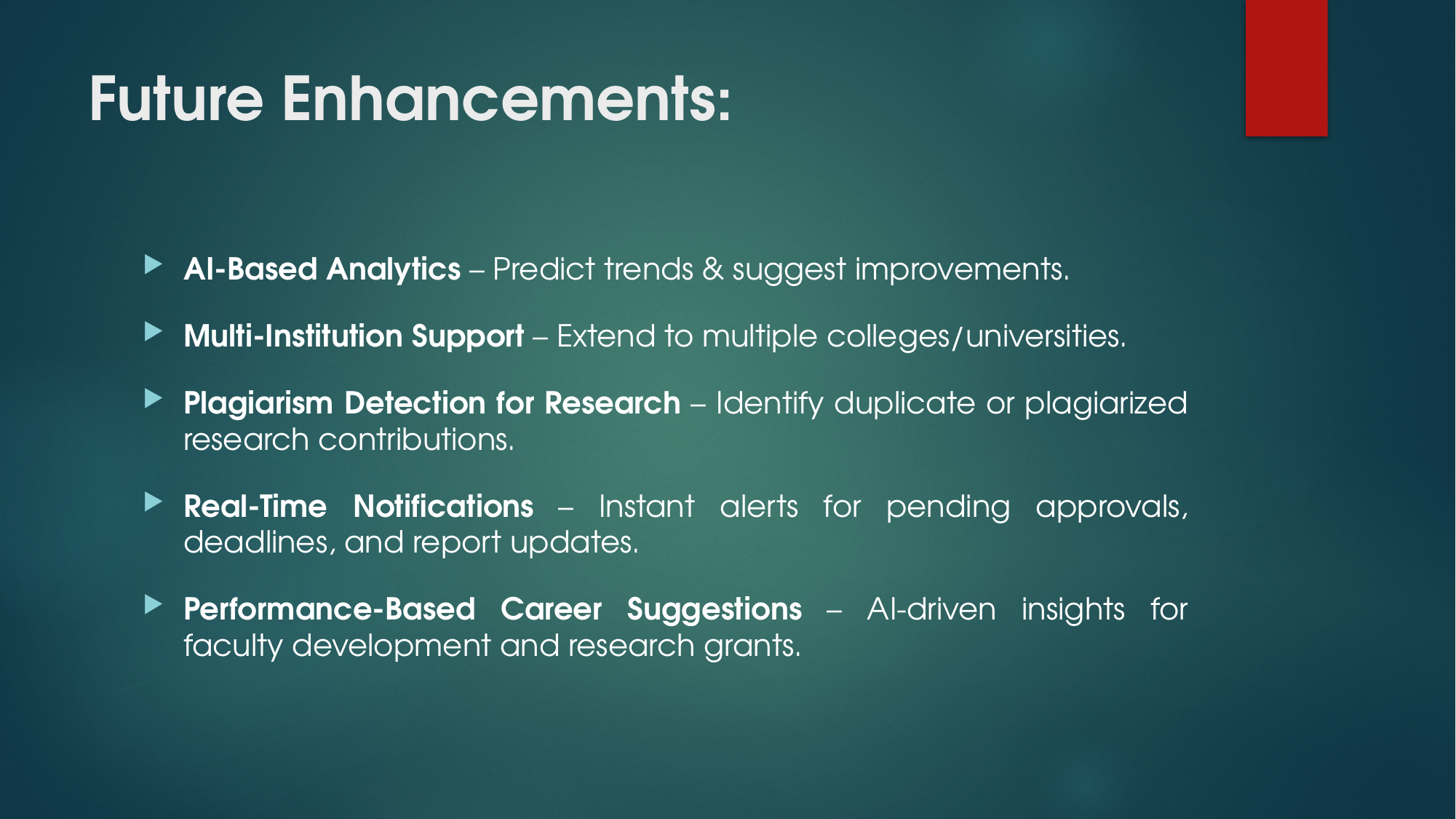

# Future Enhancements:

AI-Based Analytics – Predict trends & suggest improvements.
Multi-Institution Support – Extend to multiple colleges/universities.
Plagiarism Detection for Research – Identify duplicate or plagiarized research contributions.
Real-Time Notifications – Instant alerts for pending approvals, deadlines, and report updates.
Performance-Based Career Suggestions – AI-driven insights for faculty development and research grants.